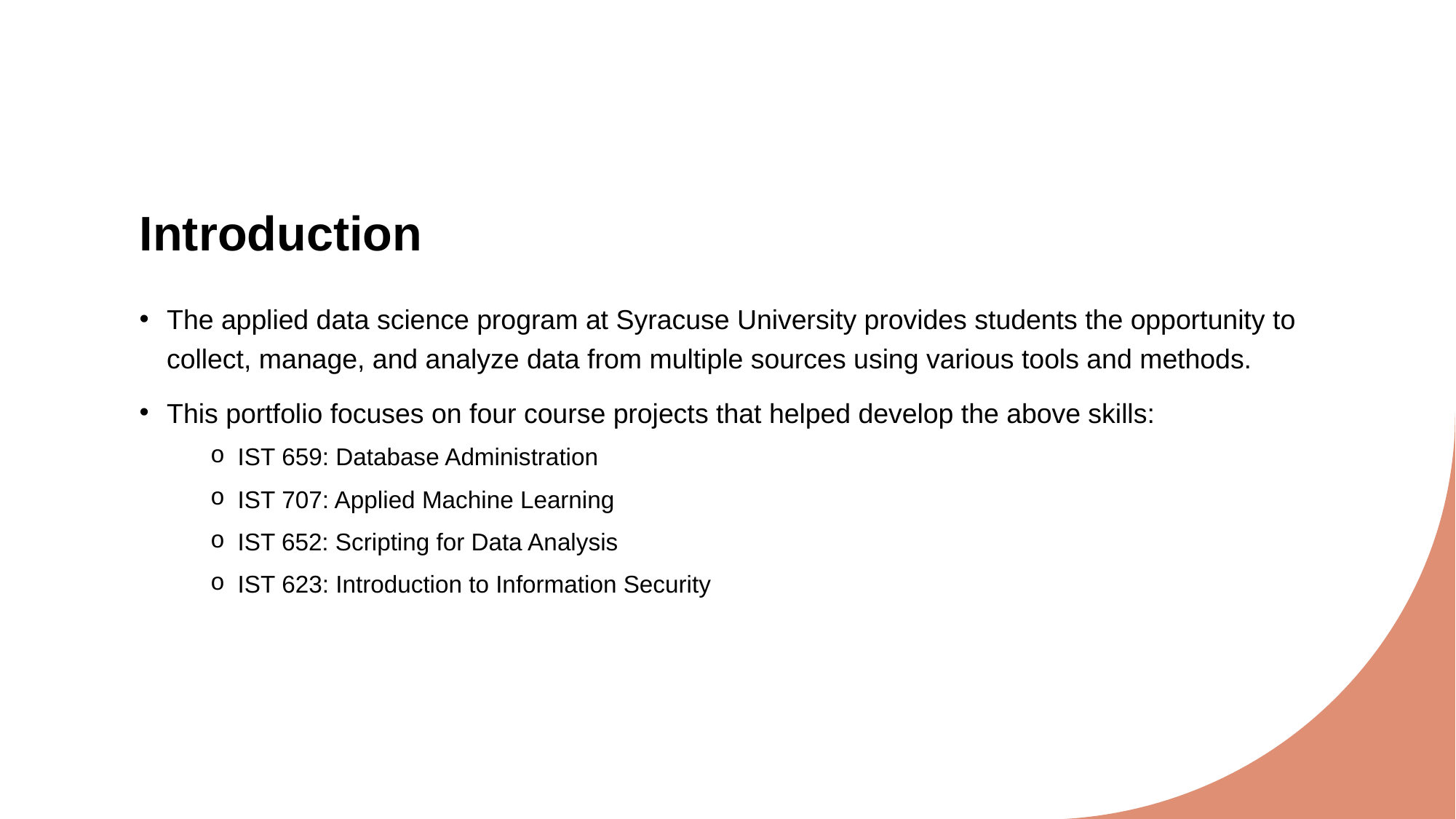

# Introduction
The applied data science program at Syracuse University provides students the opportunity to collect, manage, and analyze data from multiple sources using various tools and methods.
This portfolio focuses on four course projects that helped develop the above skills:
IST 659: Database Administration
IST 707: Applied Machine Learning
IST 652: Scripting for Data Analysis
IST 623: Introduction to Information Security